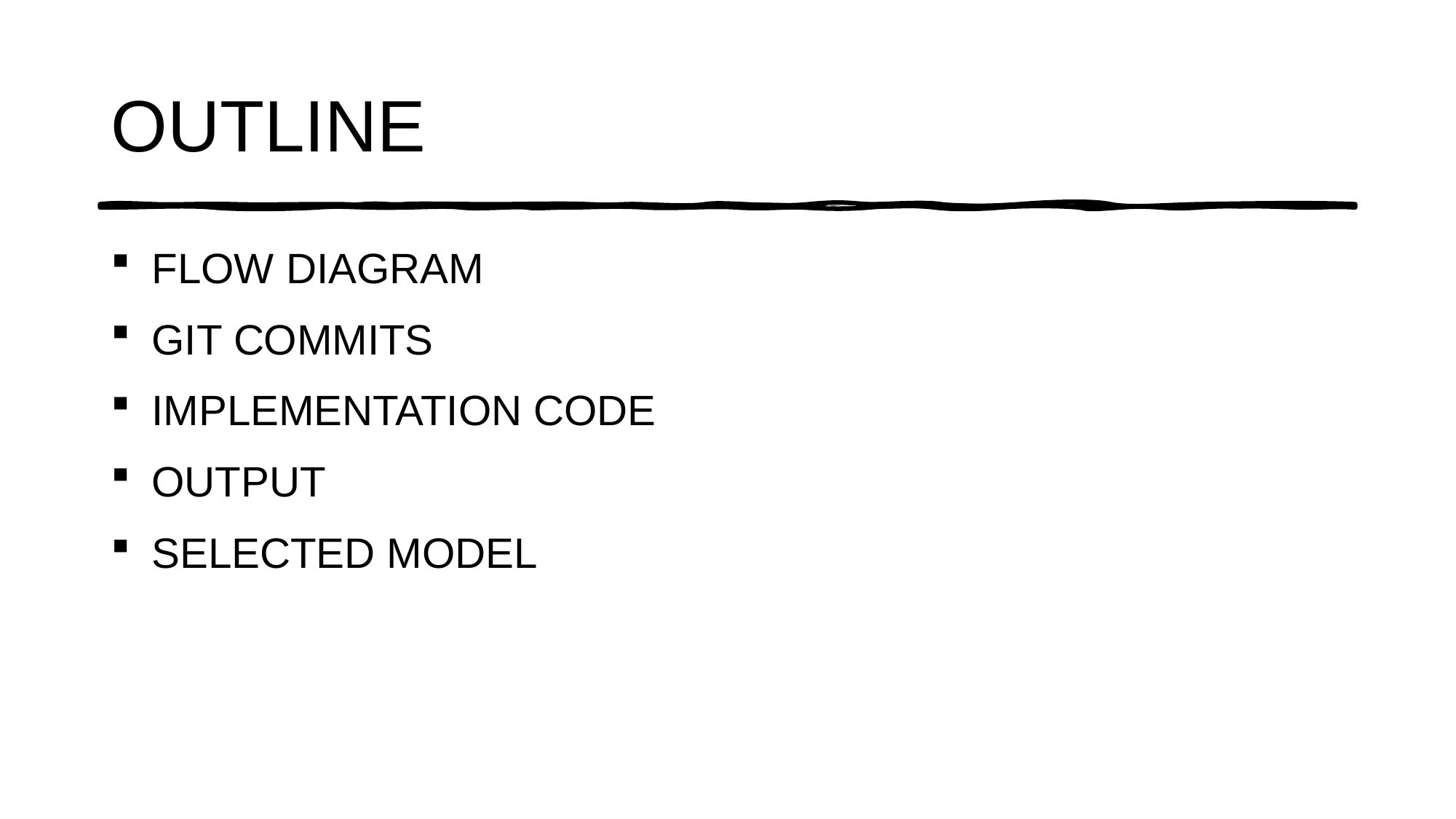

# OUTLINE
FLOW DIAGRAM
GIT COMMITS
IMPLEMENTATION CODE
OUTPUT
SELECTED MODEL